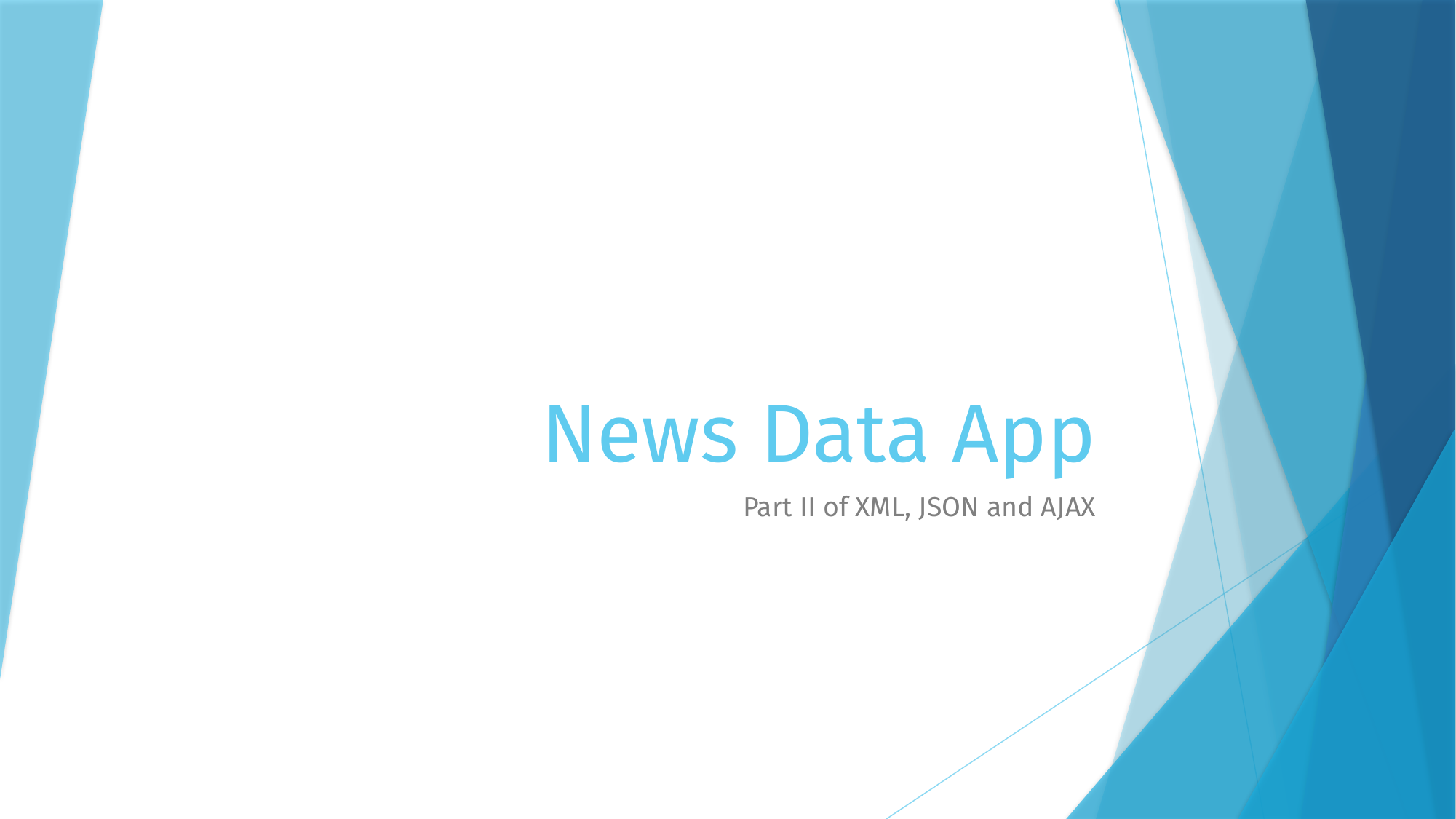

# News Data App
Part II of XML, JSON and AJAX